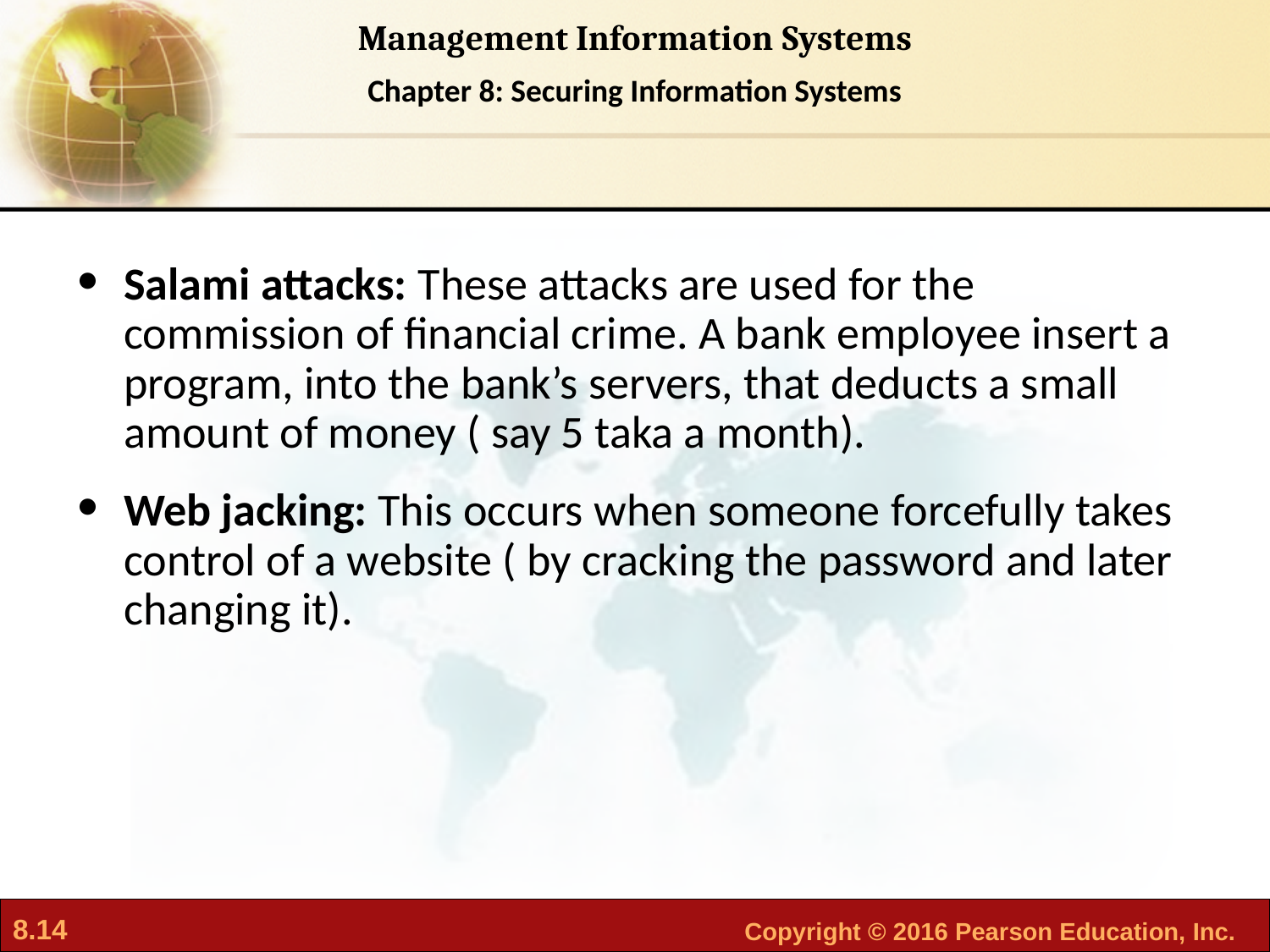

Salami attacks: These attacks are used for the commission of financial crime. A bank employee insert a program, into the bank’s servers, that deducts a small amount of money ( say 5 taka a month).
Web jacking: This occurs when someone forcefully takes control of a website ( by cracking the password and later changing it).